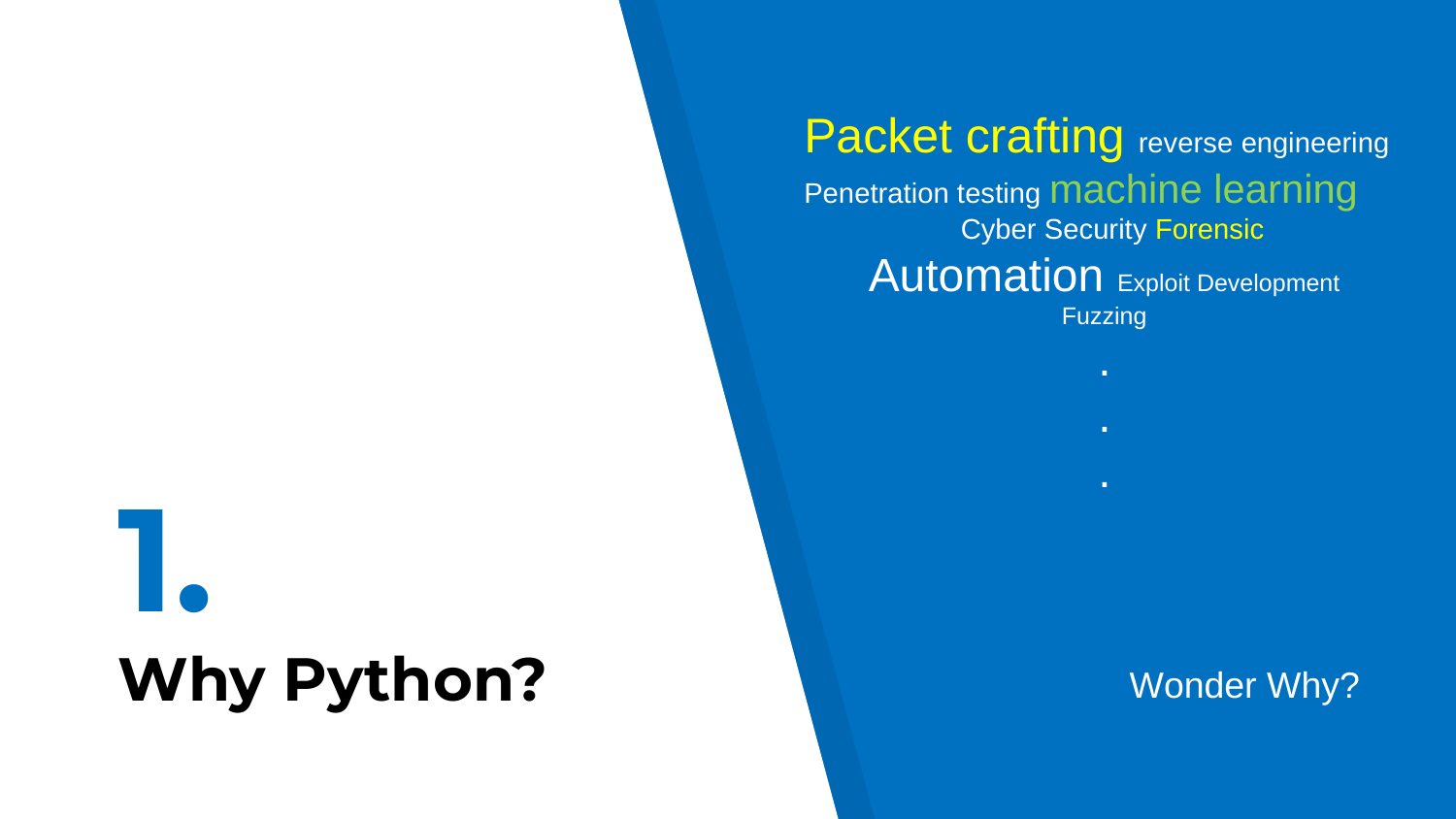

Packet crafting reverse engineering
Penetration testing machine learning
   Cyber Security Forensic
Automation Exploit Development
Fuzzing
.
.
.
# 1.
Why Python?
Wonder Why?